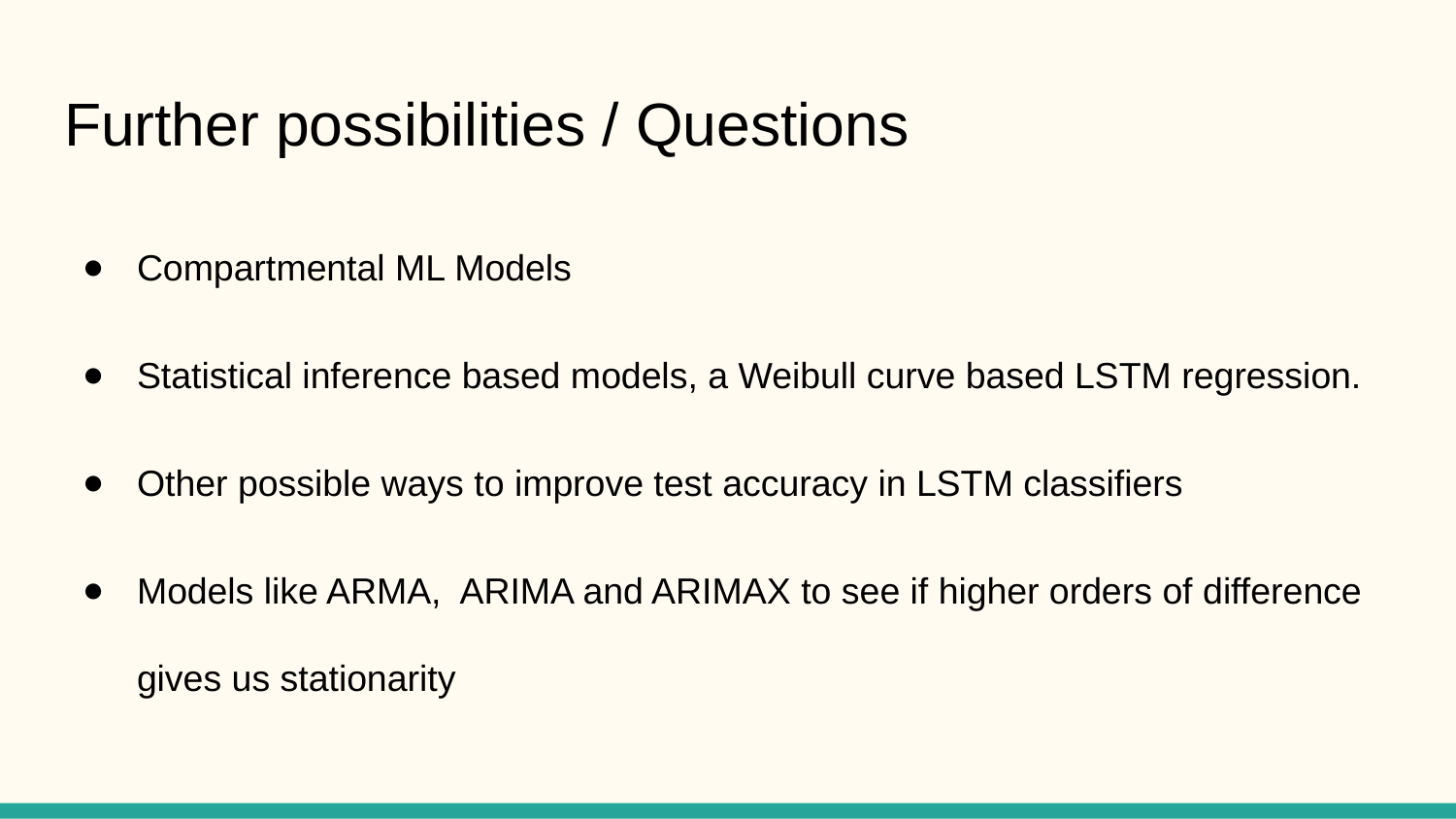

# Further possibilities / Questions
Compartmental ML Models
Statistical inference based models, a Weibull curve based LSTM regression.
Other possible ways to improve test accuracy in LSTM classifiers
Models like ARMA,  ARIMA and ARIMAX to see if higher orders of difference gives us stationarity